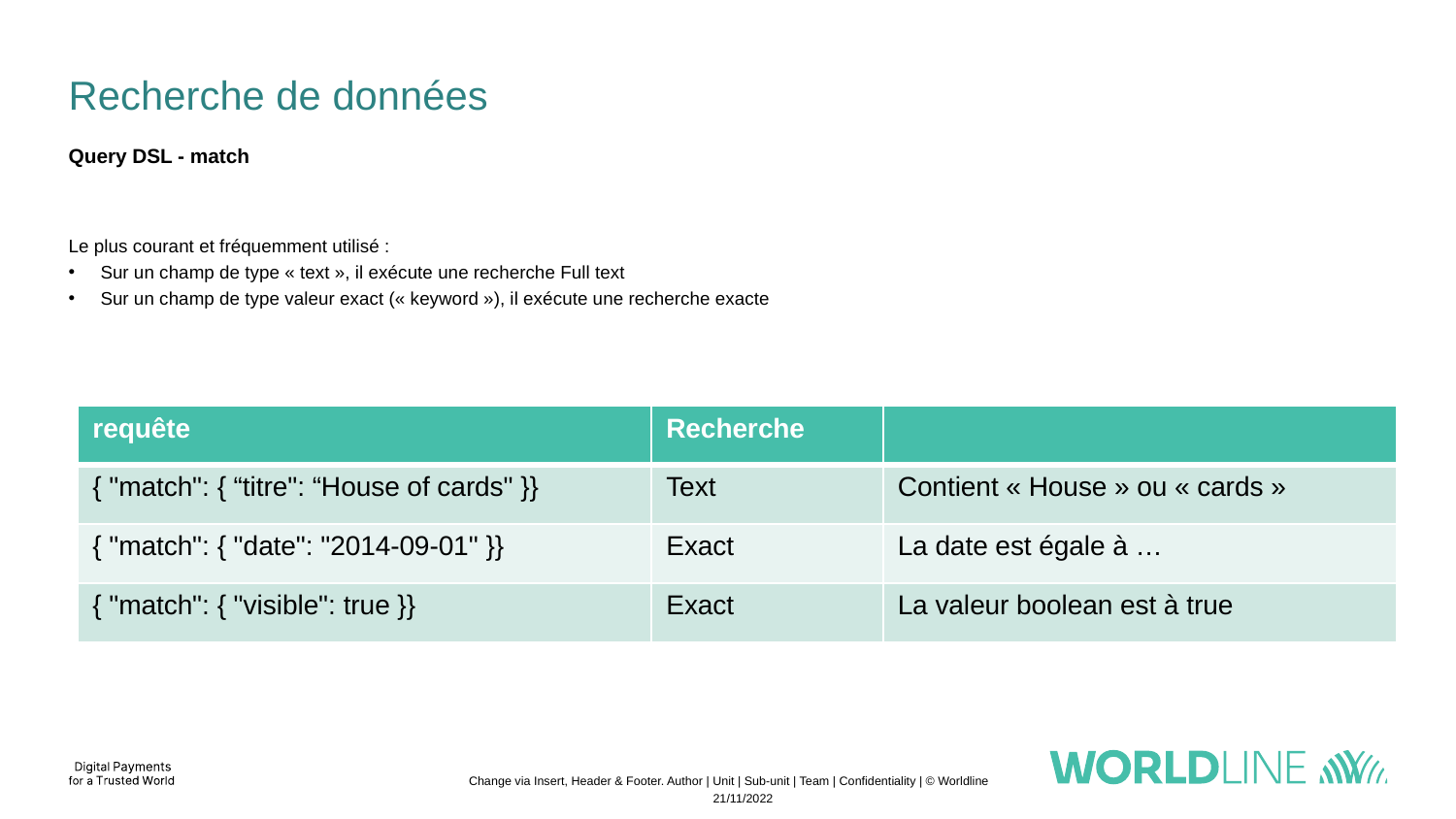

# Recherche de données
Query DSL - match
Le plus courant et fréquemment utilisé :
Sur un champ de type « text », il exécute une recherche Full text
Sur un champ de type valeur exact (« keyword »), il exécute une recherche exacte

| requête | Recherche |  |
| --- | --- | --- |
| { "match": { “titre": “House of cards" }} | Text | Contient « House » ou « cards » |
| { "match": { "date": "2014-09-01" }} | Exact | La date est égale à … |
| { "match": { "visible": true }} | Exact | La valeur boolean est à true |
Change via Insert, Header & Footer. Author | Unit | Sub-unit | Team | Confidentiality | © Worldline
21/11/2022